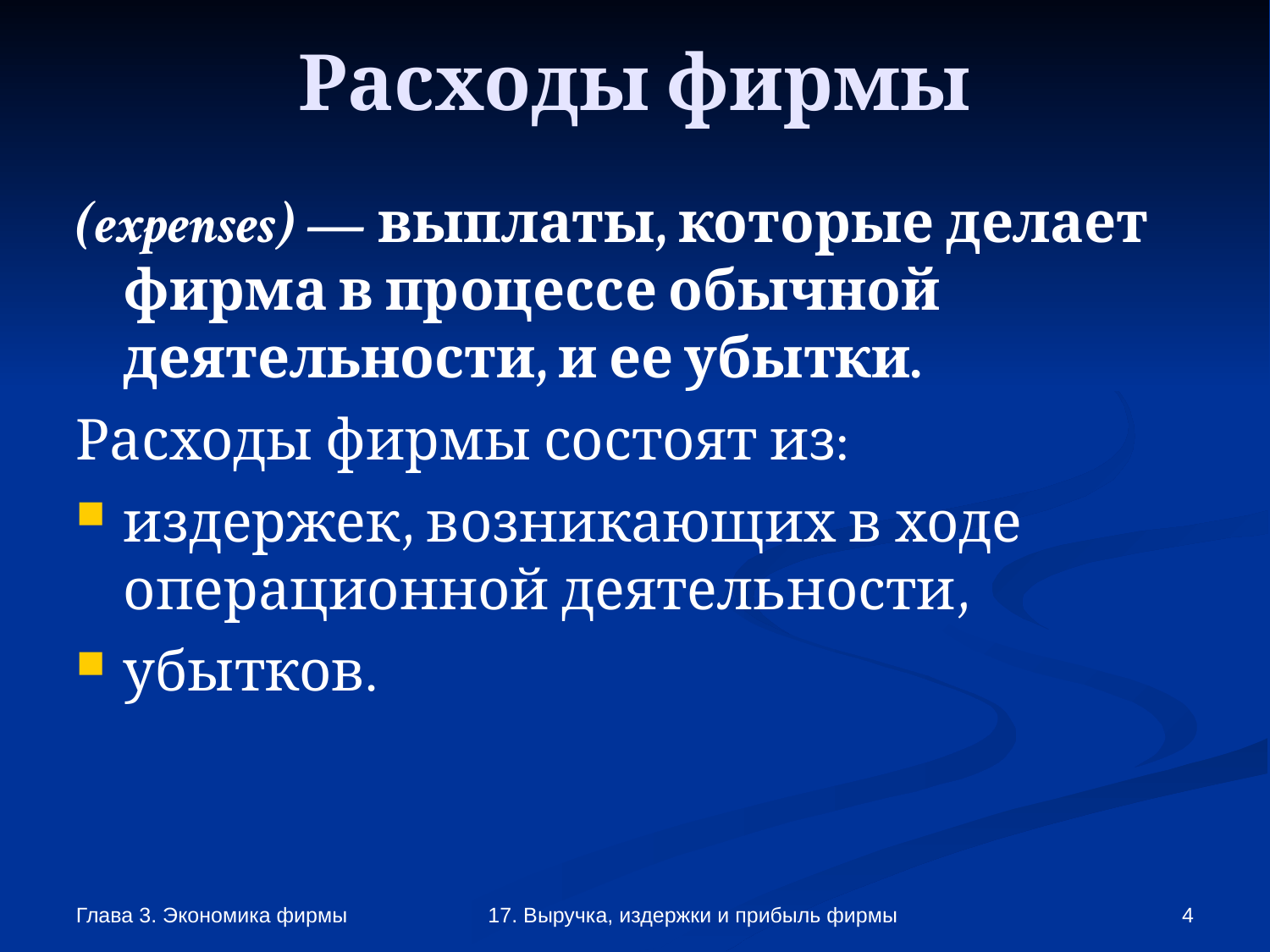

Расходы фирмы
(expenses) — выплаты, которые делает фирма в процессе обычной деятельности, и ее убытки.
Расходы фирмы состоят из:
издержек, возникающих в ходе операционной деятельности,
убытков.
Глава 3. Экономика фирмы
17. Выручка, издержки и прибыль фирмы
4